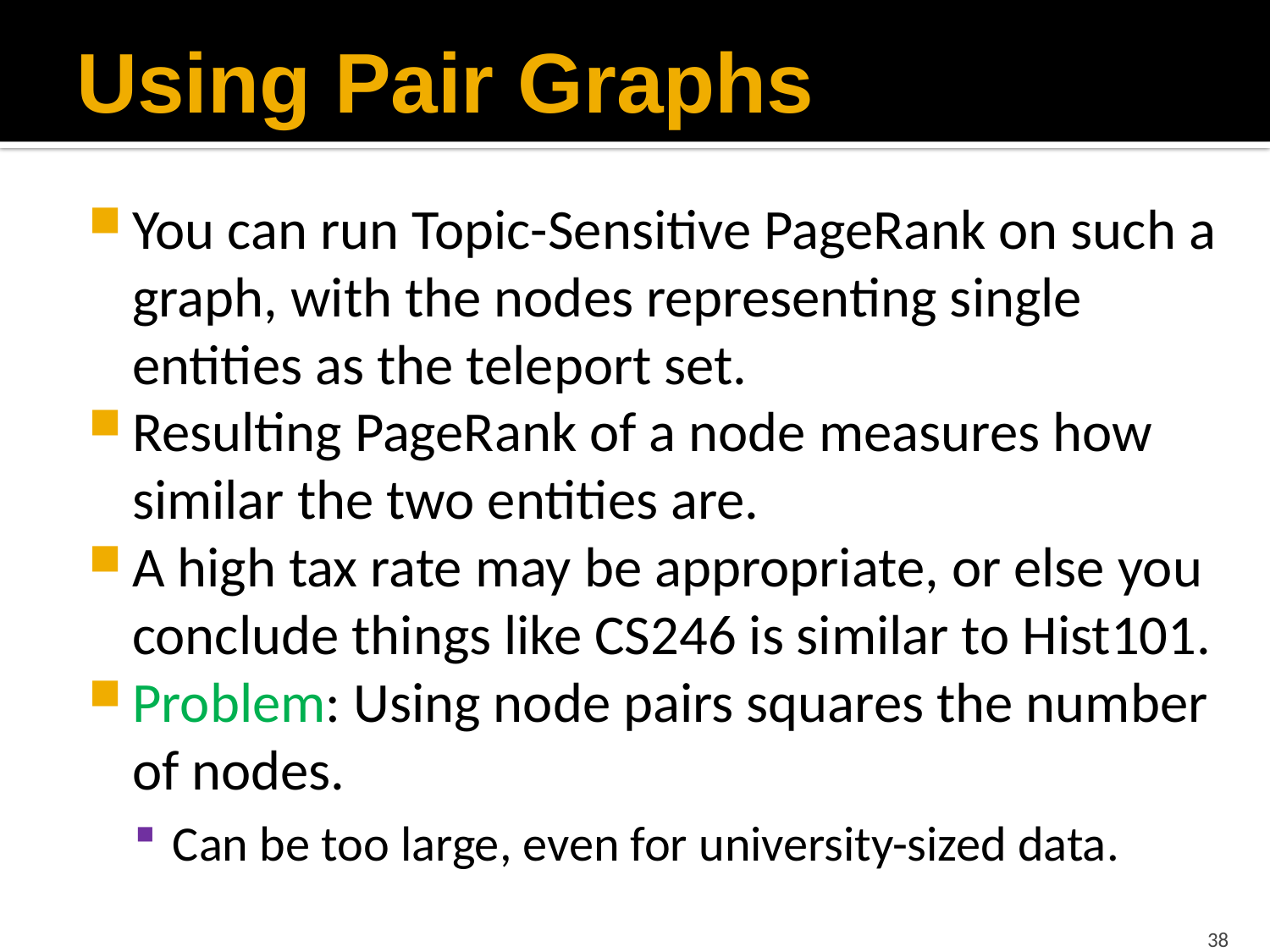

# Using Pair Graphs
You can run Topic-Sensitive PageRank on such a graph, with the nodes representing single entities as the teleport set.
Resulting PageRank of a node measures how similar the two entities are.
A high tax rate may be appropriate, or else you conclude things like CS246 is similar to Hist101.
Problem: Using node pairs squares the number of nodes.
Can be too large, even for university-sized data.
38